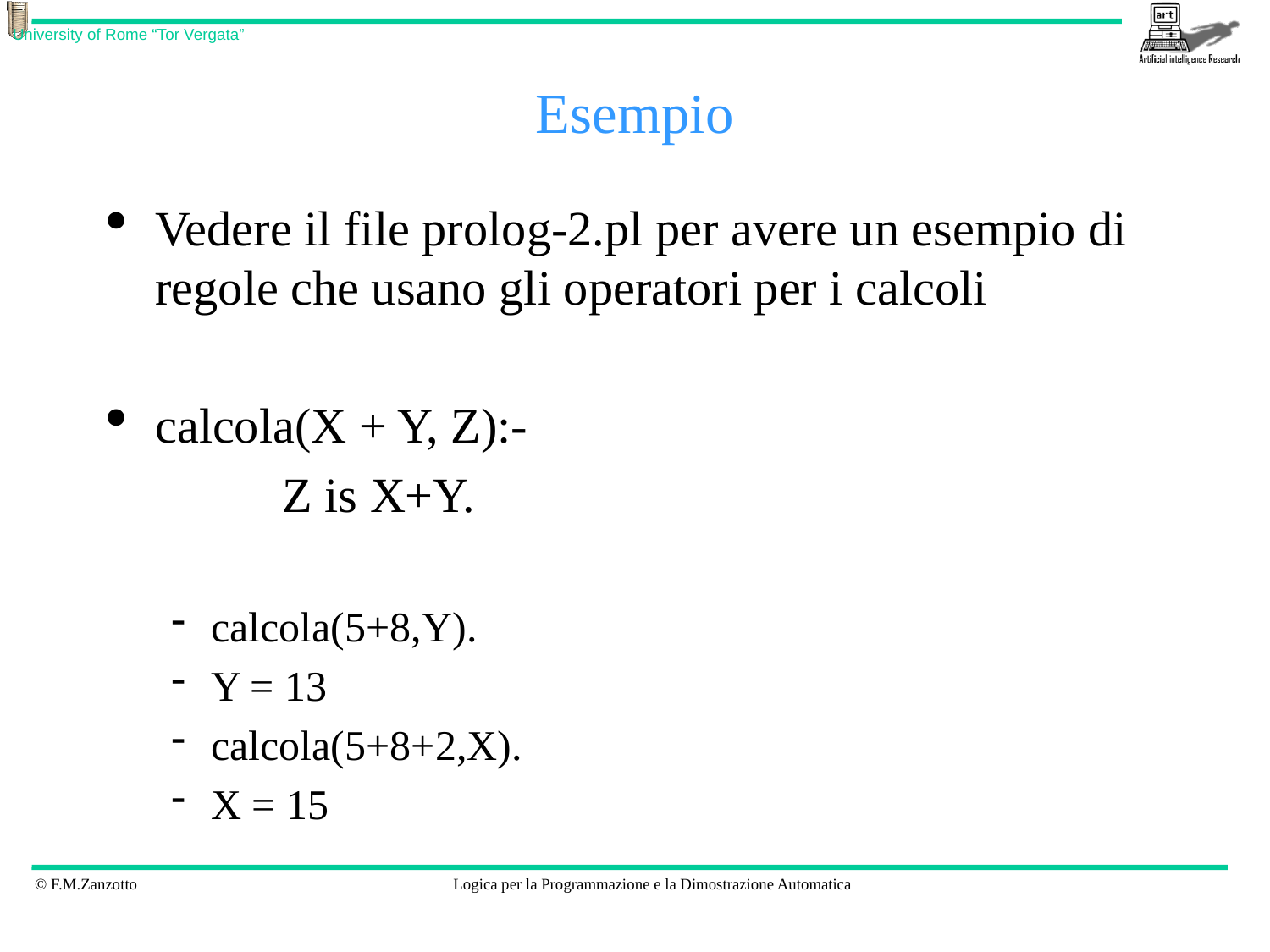

Esempio
# Vedere il file prolog-2.pl per avere un esempio di regole che usano gli operatori per i calcoli

calcola(X + Y, Z):-
		Z is X+Y.

calcola(5+8,Y).
Y = 13
calcola(5+8+2,X).
X = 15